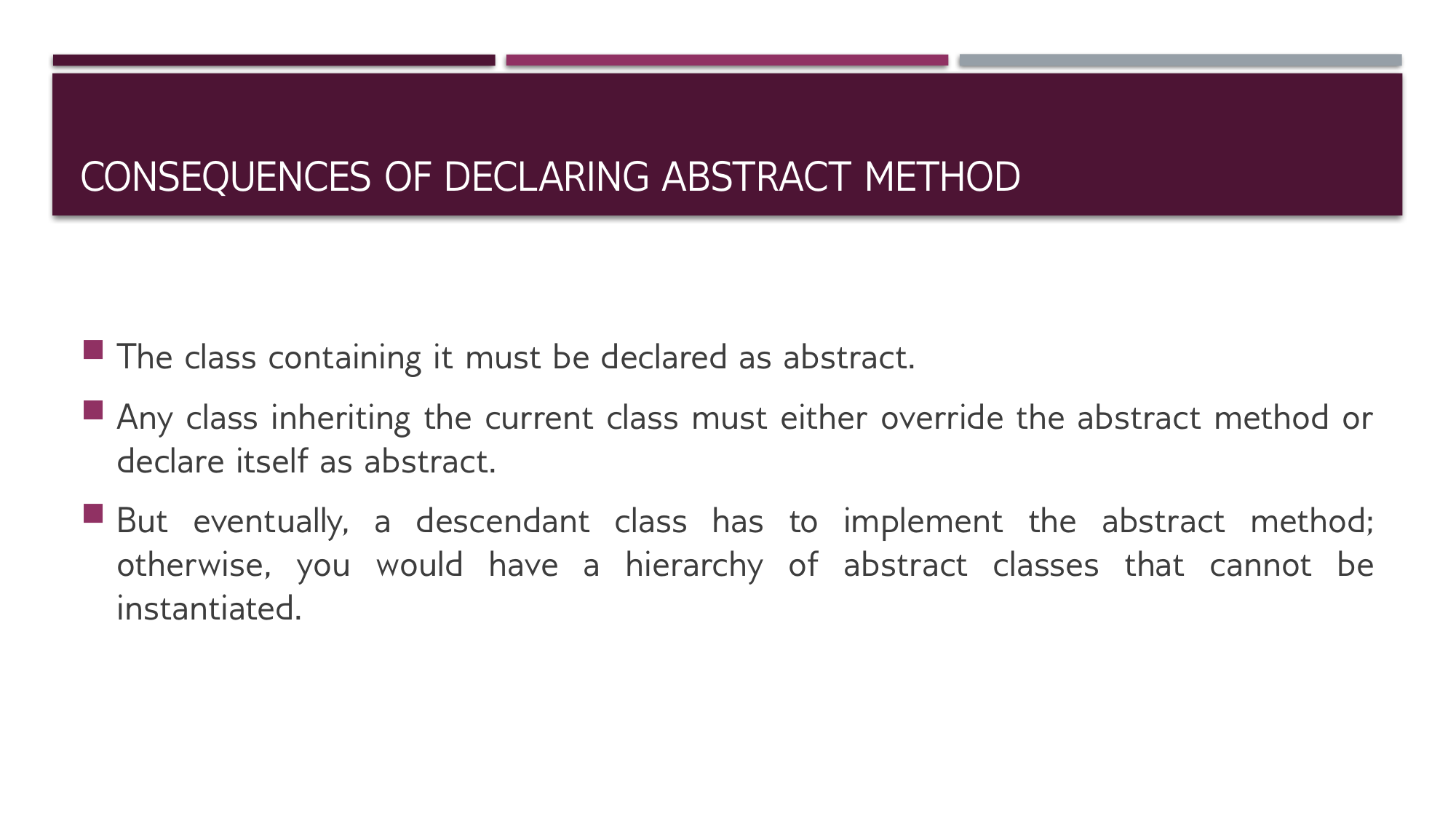

# Consequences of declaring abstract method
The class containing it must be declared as abstract.
Any class inheriting the current class must either override the abstract method or declare itself as abstract.
But eventually, a descendant class has to implement the abstract method; otherwise, you would have a hierarchy of abstract classes that cannot be instantiated.